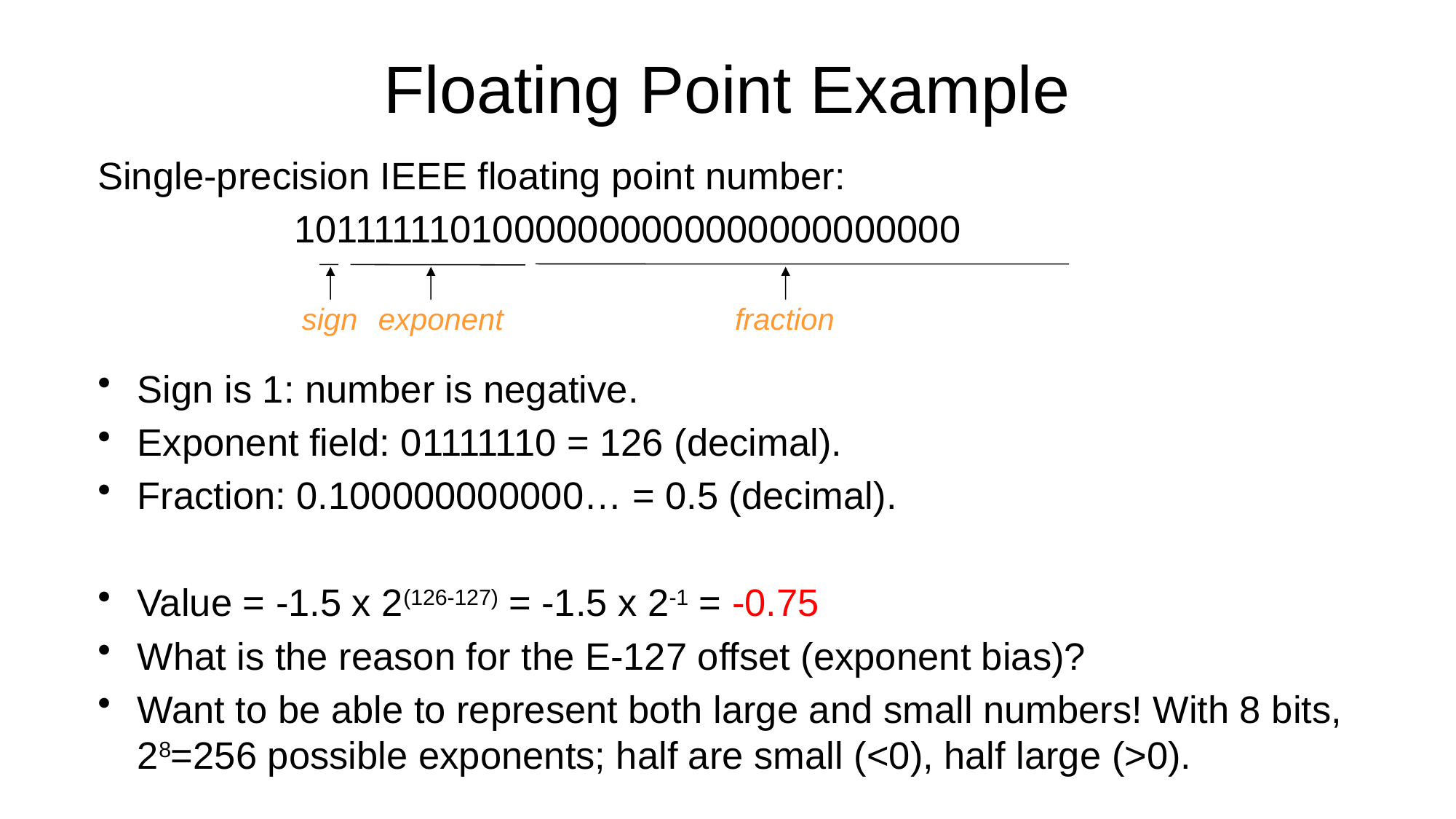

# Floating Point Example
Single-precision IEEE floating point number:
		10111111010000000000000000000000

Sign is 1: number is negative.
Exponent field: 01111110 = 126 (decimal).
Fraction: 0.100000000000… = 0.5 (decimal).

Value = -1.5 x 2(126-127) = -1.5 x 2-1 = -0.75
What is the reason for the E-127 offset (exponent bias)?
Want to be able to represent both large and small numbers! With 8 bits,  28=256 possible exponents; half are small (<0), half large (>0).

sign
exponent
fraction